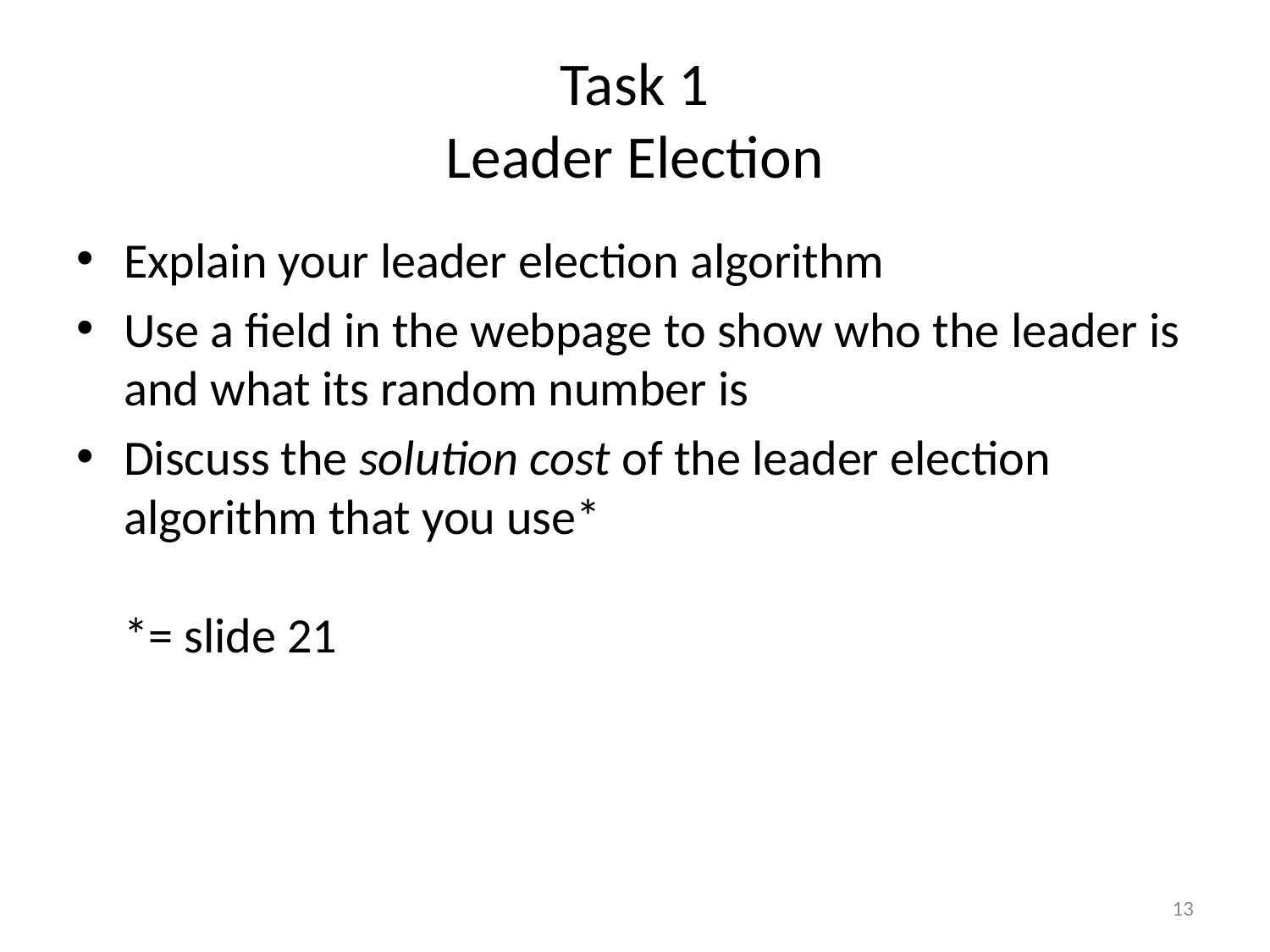

# Task 1 Leader Election
Explain your leader election algorithm
Use a field in the webpage to show who the leader is and what its random number is
Discuss the solution cost of the leader election algorithm that you use*
*= slide 21
13